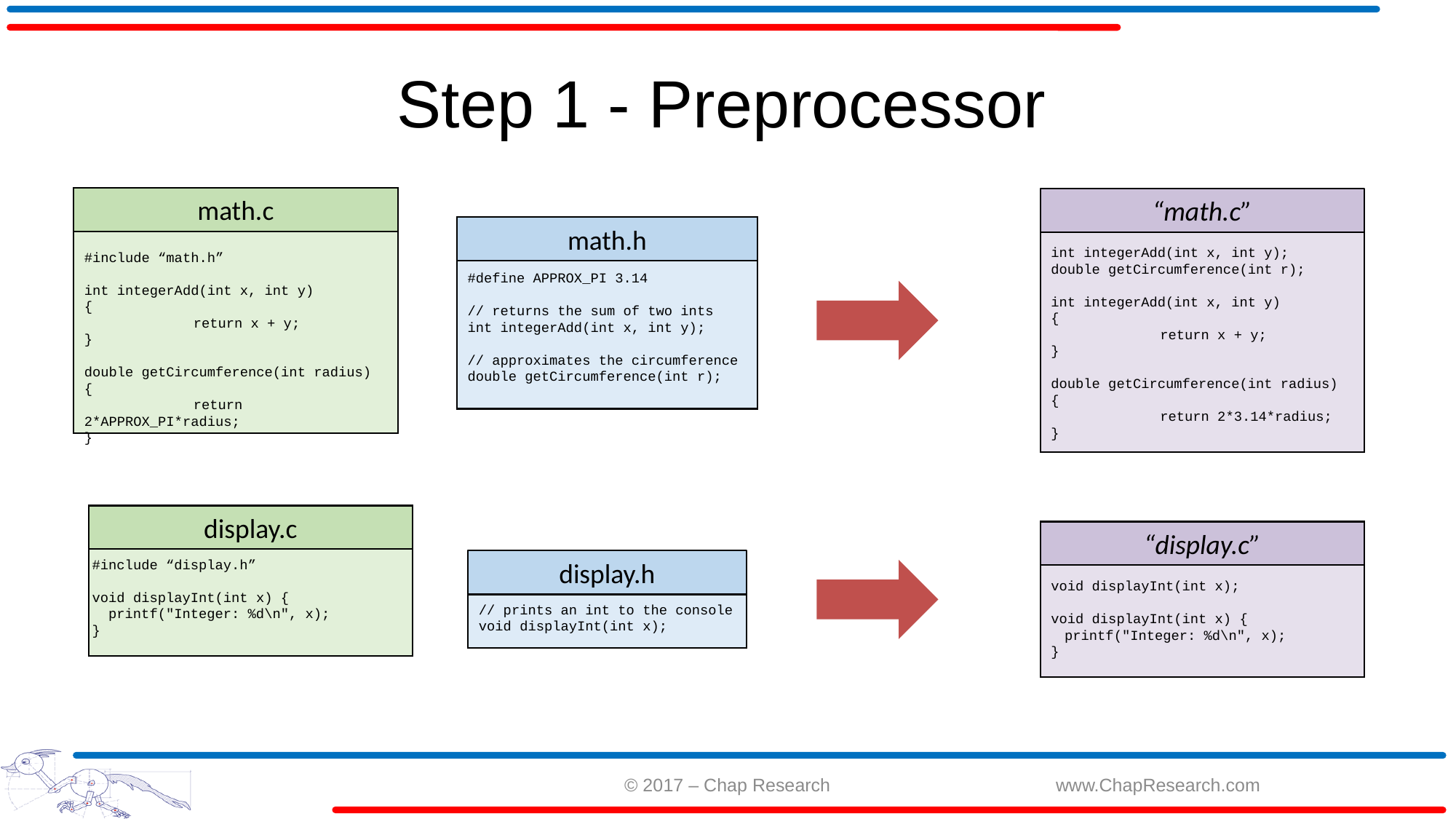

# Step 1 - Preprocessor

math.c
#include “math.h”

int integerAdd(int x, int y)
{
	return x + y;
}

double getCircumference(int radius) {
	return 2*APPROX_PI*radius;
}
“math.c”

int integerAdd(int x, int y);
double getCircumference(int r);

int integerAdd(int x, int y)
{
	return x + y;
}

double getCircumference(int radius) {
	return 2*3.14*radius;
}

math.h
#define APPROX_PI 3.14

// returns the sum of two ints
int integerAdd(int x, int y);

// approximates the circumference
double getCircumference(int r);

display.c
#include “display.h”

void displayInt(int x) {
  printf("Integer: %d\n", x);
}

“display.c”
void displayInt(int x);

void displayInt(int x) {
	printf("Integer: %d\n", x);
}
display.h

// prints an int to the console
void displayInt(int x);